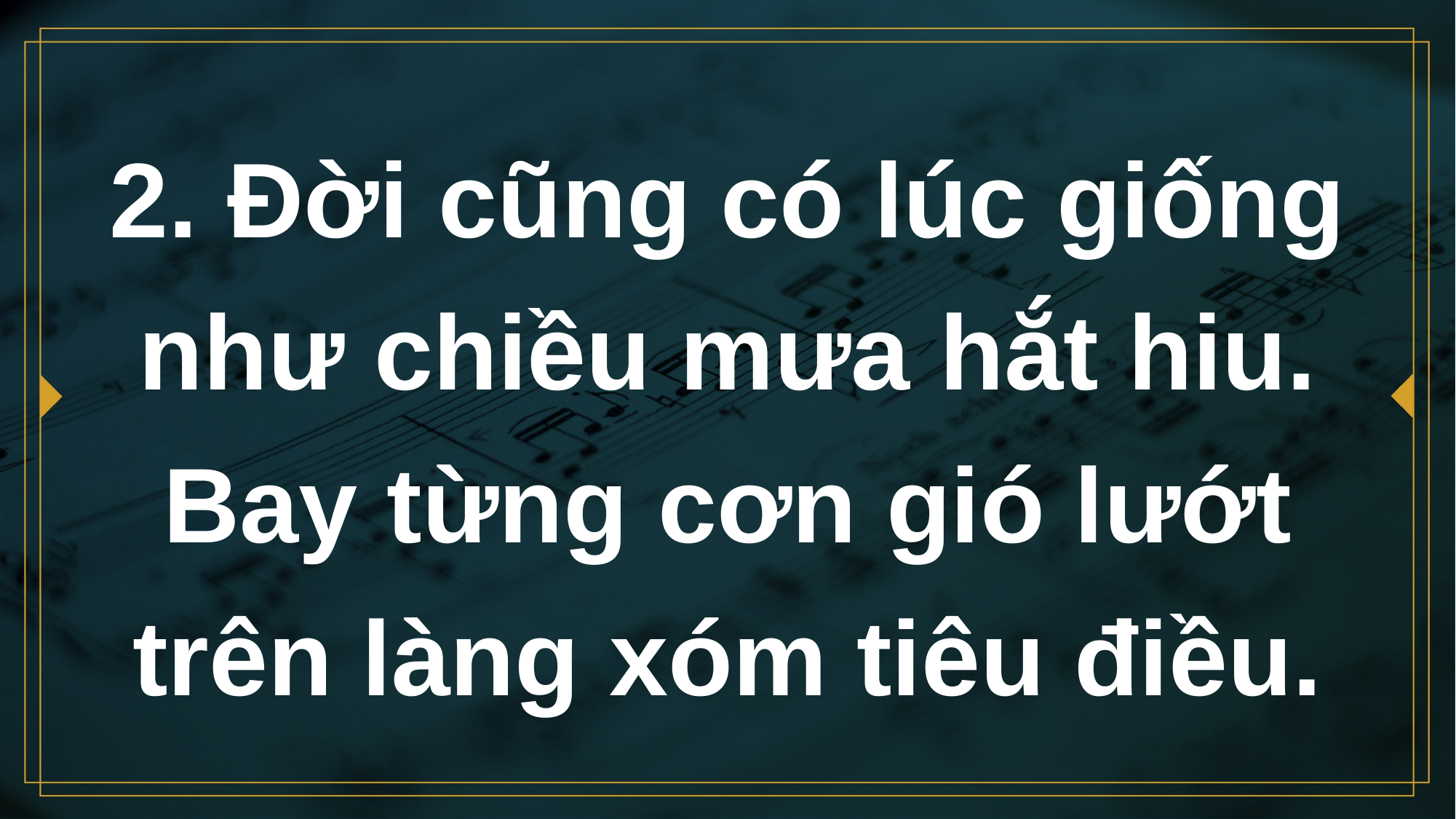

# 2. Ðời cũng có lúc giống như chiều mưa hắt hiu. Bay từng cơn gió lướt trên làng xóm tiêu điều.